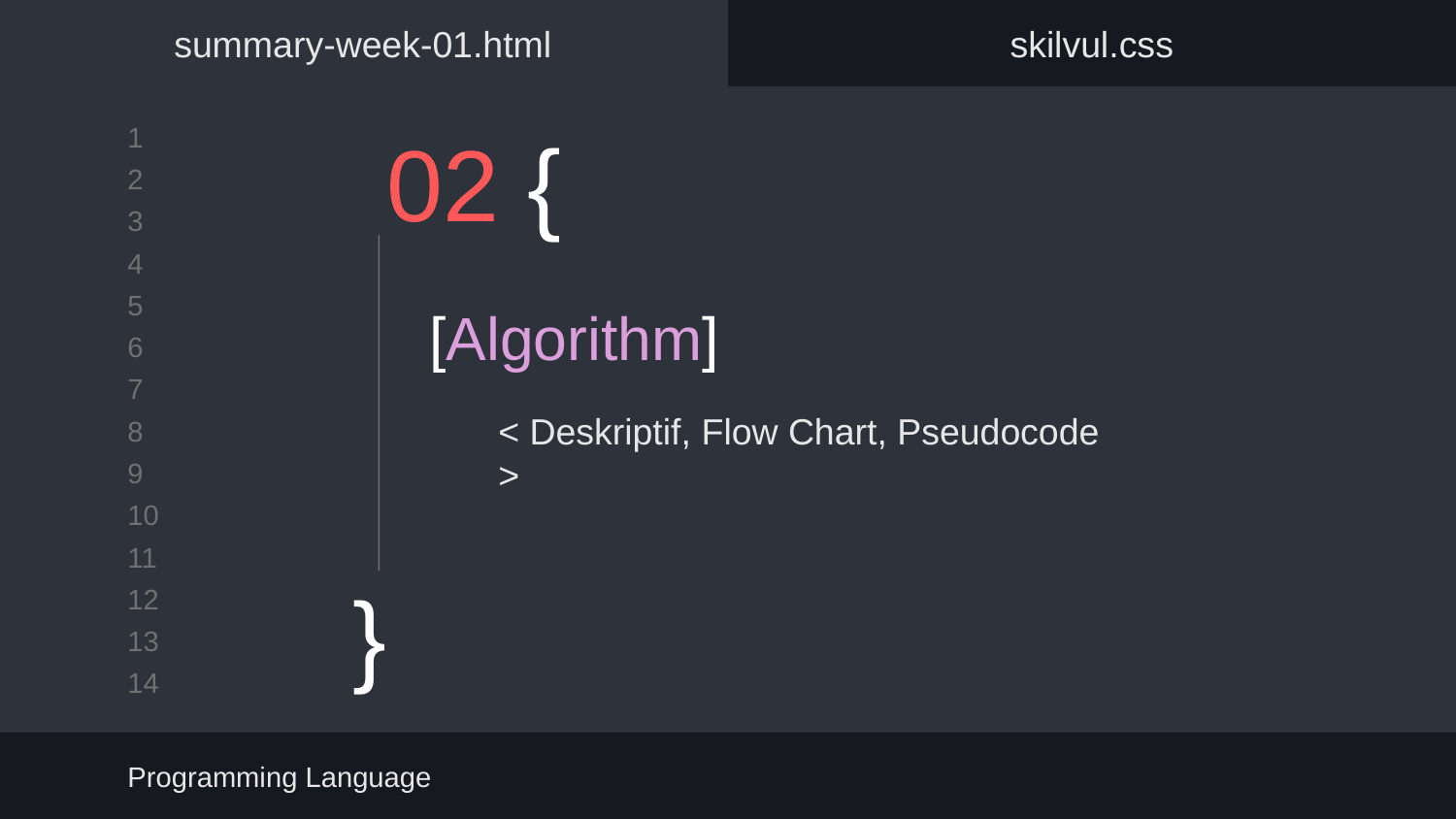

summary-week-01.html
skilvul.css
# 02 {
[Algorithm]
< Deskriptif, Flow Chart, Pseudocode >
}
Programming Language